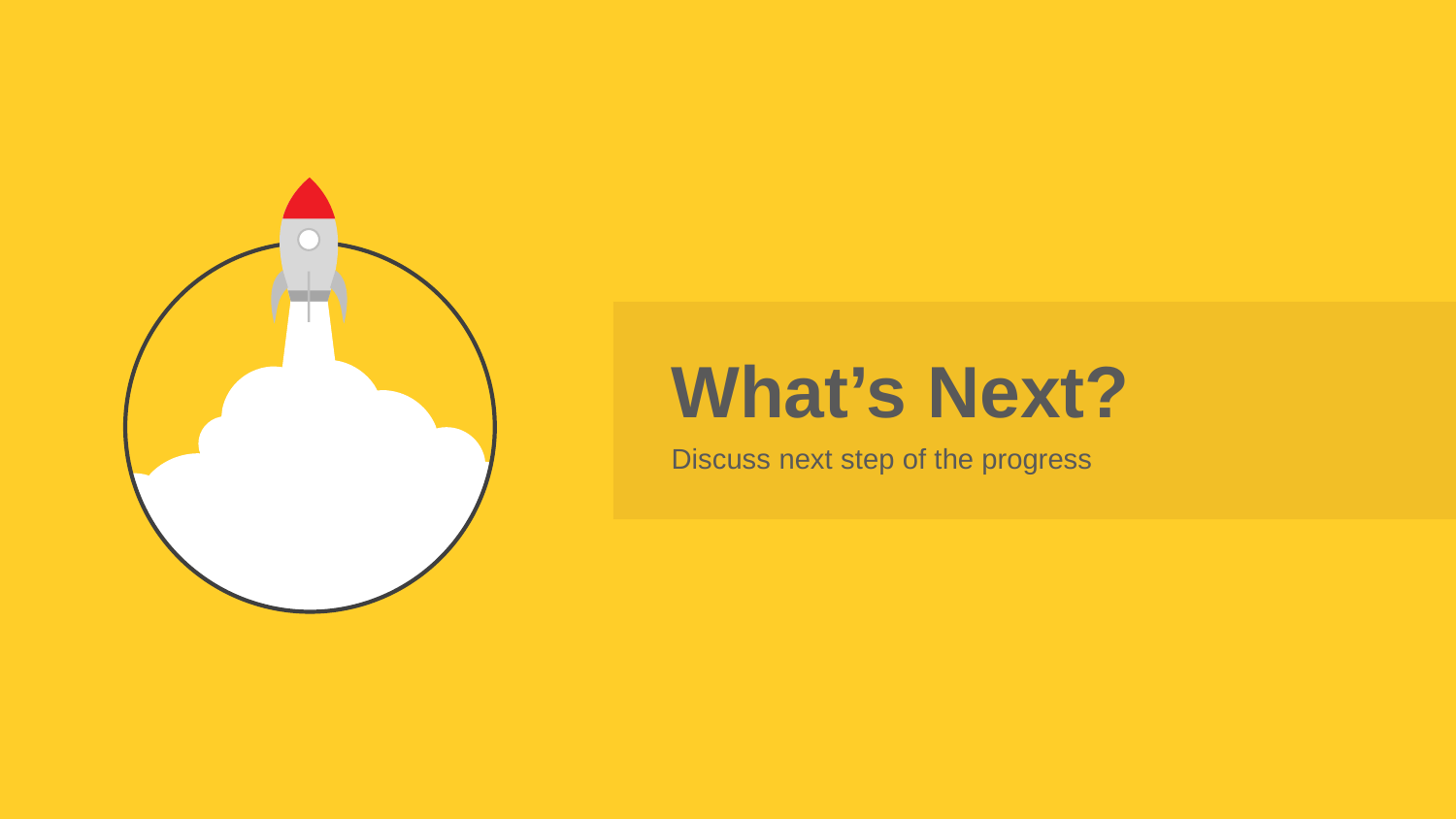

What’s Next?
Discuss next step of the progress